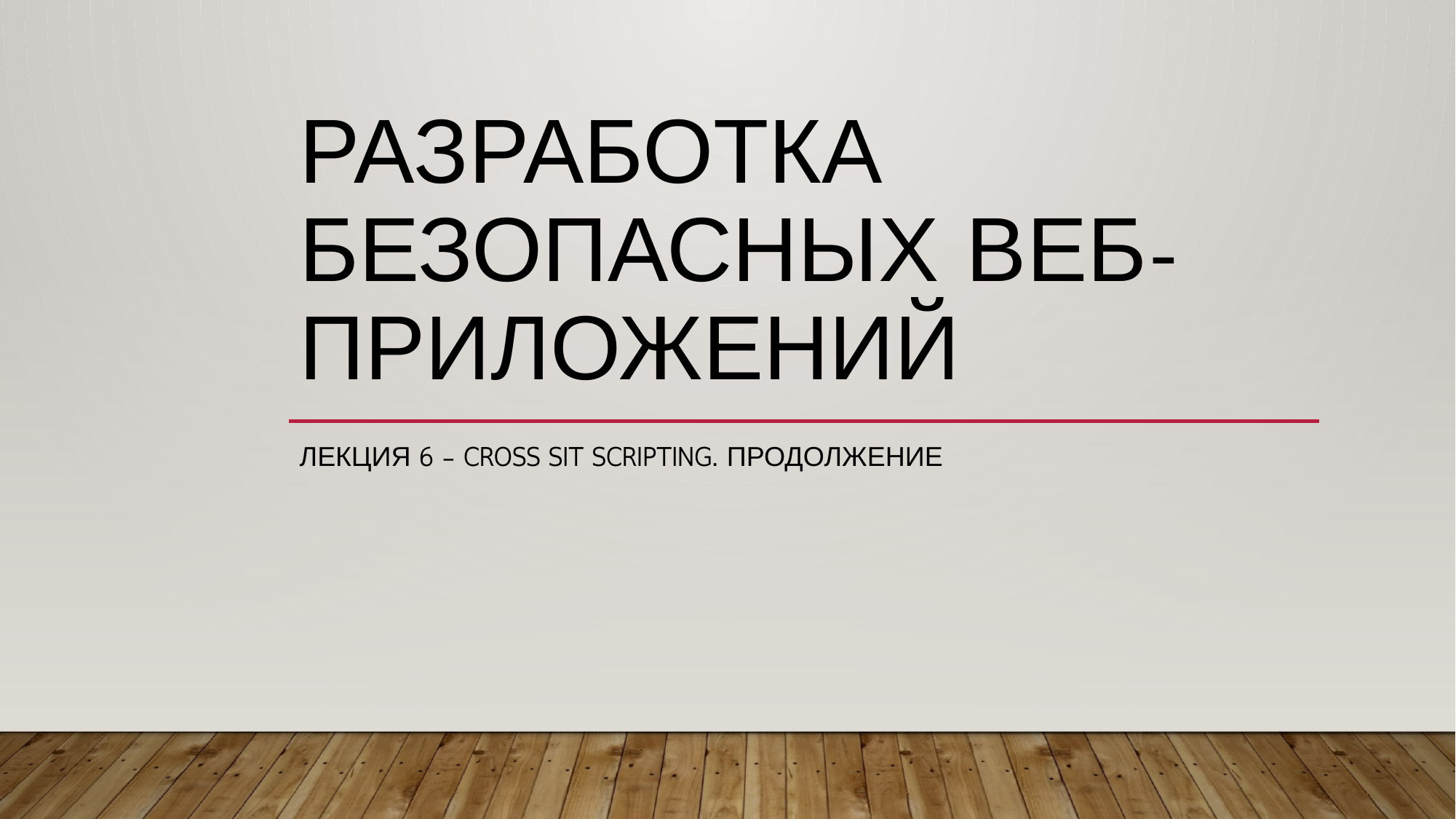

# Разработка безопасных веб-приложений
Лекция 6 – cross sit scripting. Продолжение